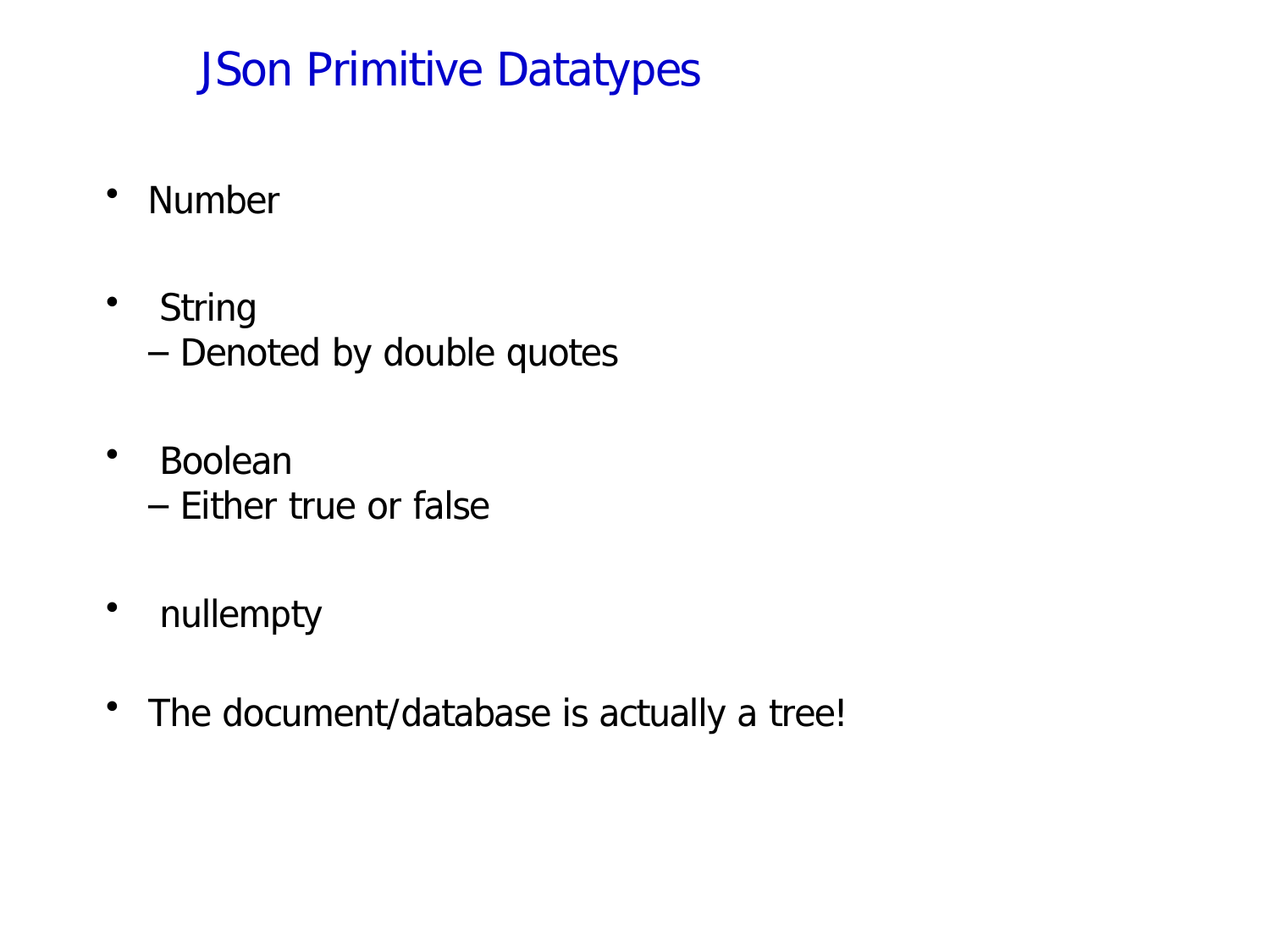

# JSon Primitive Datatypes
Number

 String
– Denoted by double quotes

 Boolean
– Either true or false

 nullempty
The document/database is actually a tree!
26